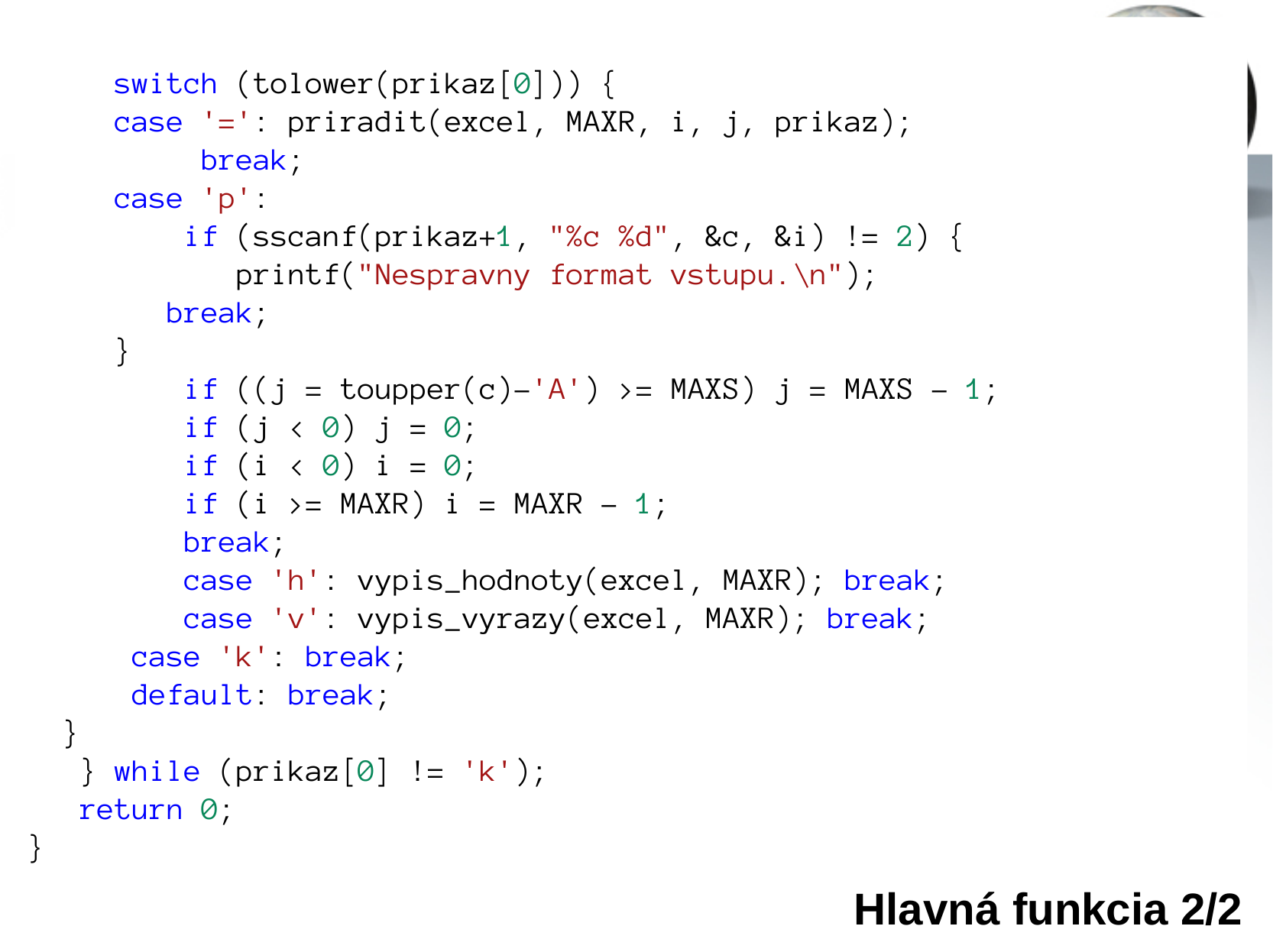

switch (tolower(prikaz[0])) {
     case '=': priradit(excel, MAXR, i, j, prikaz);
          break;
     case 'p':
         if (sscanf(prikaz+1, "%c %d", &c, &i) != 2) {
            printf("Nespravny format vstupu.\n");
        break;
     }
         if ((j = toupper(c)-'A') >= MAXS) j = MAXS - 1;
         if (j < 0) j = 0;
         if (i < 0) i = 0;
         if (i >= MAXR) i = MAXR - 1;
         break;
         case 'h': vypis_hodnoty(excel, MAXR); break;
         case 'v': vypis_vyrazy(excel, MAXR); break;
      case 'k': break;
      default: break;
  }
   } while (prikaz[0] != 'k');
   return 0;
}
Hlavná funkcia 2/2